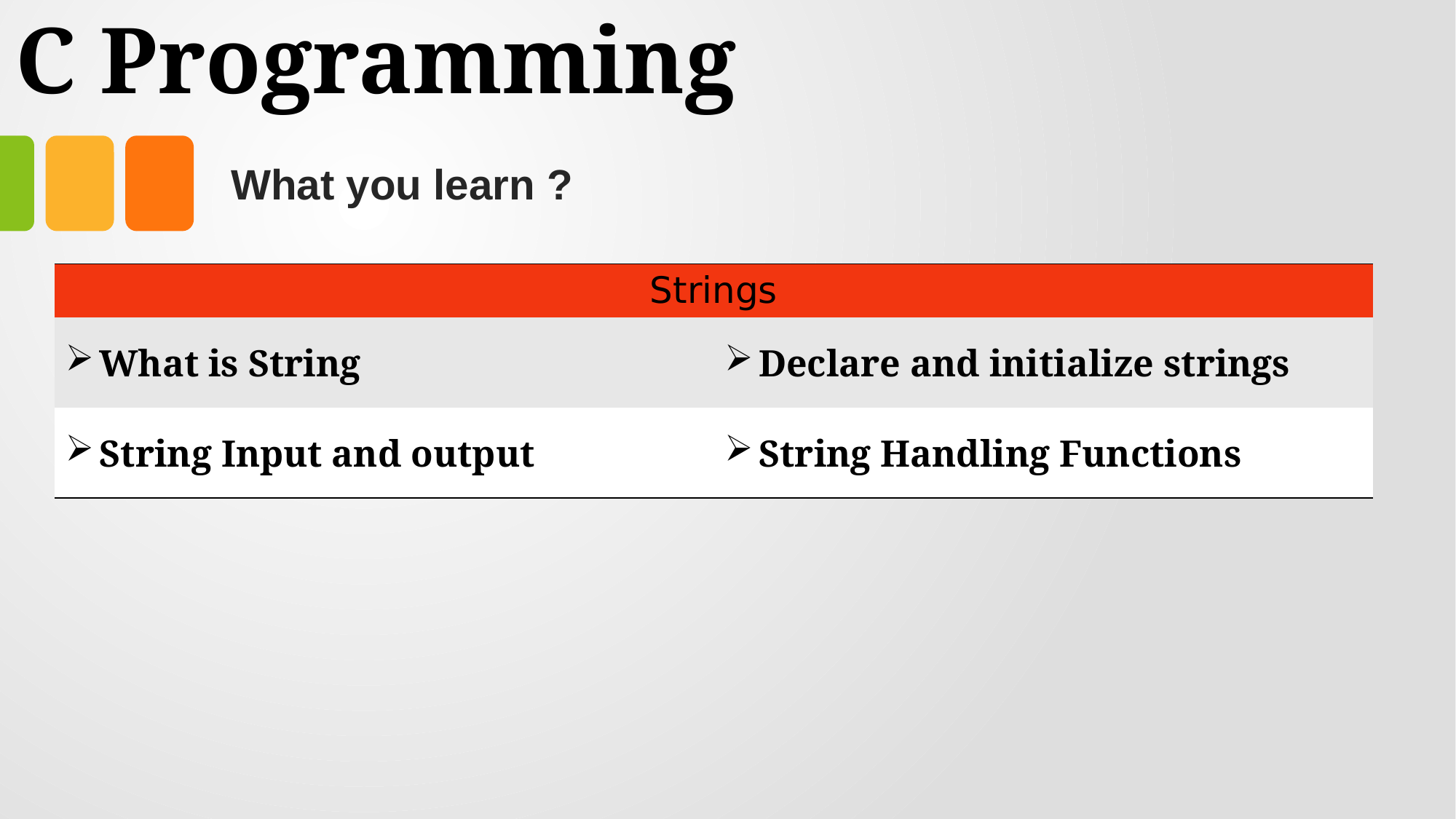

# C Programming
What you learn ?
| Strings |  |
| --- | --- |
| What is String | Declare and initialize strings |
| String Input and output | String Handling Functions |